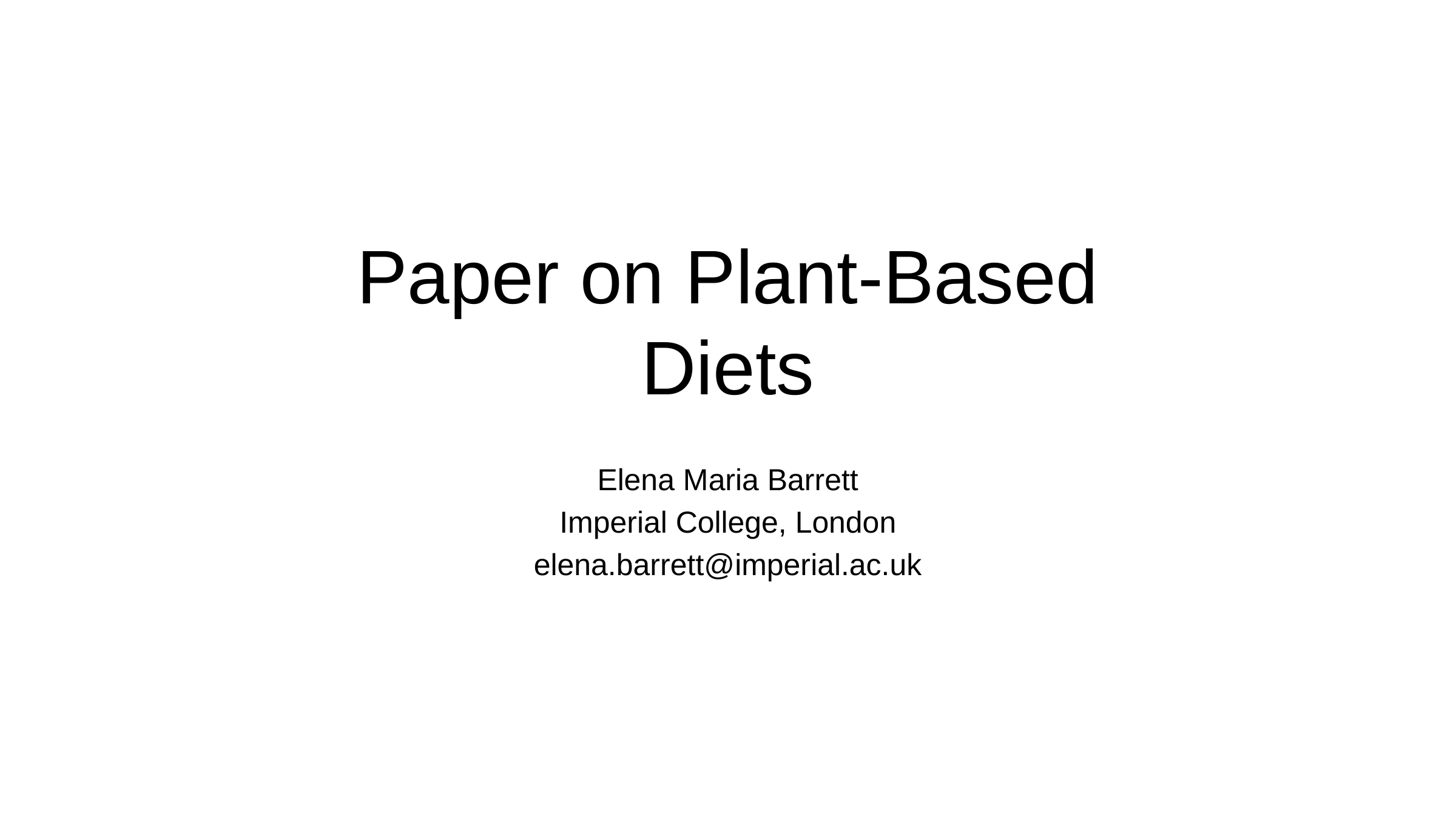

# Paper on Plant-Based Diets
Elena Maria Barrett
Imperial College, London
elena.barrett@imperial.ac.uk